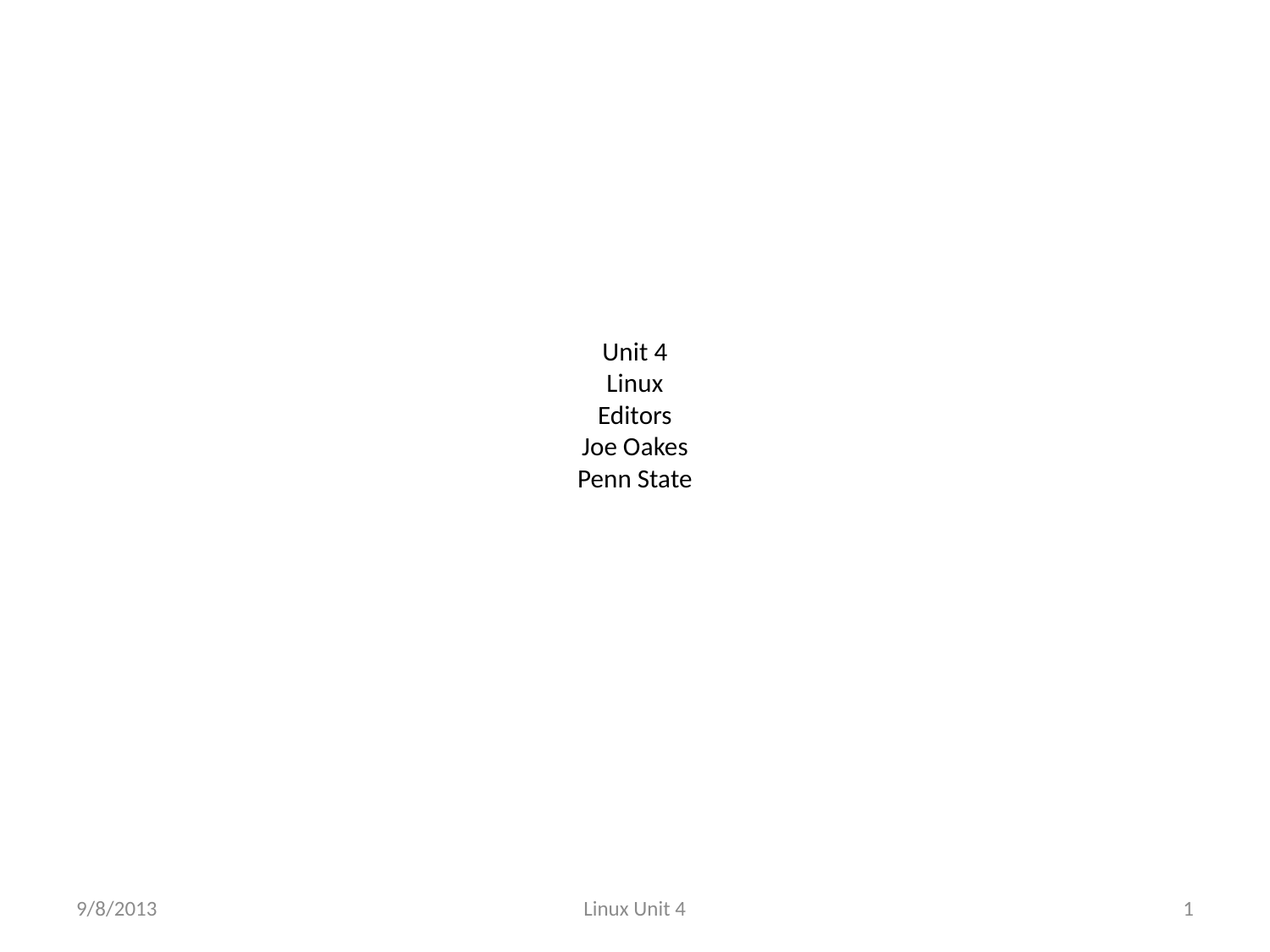

# Unit 4 Linux Editors Joe Oakes Penn State
9/8/2013
Linux Unit 4
1